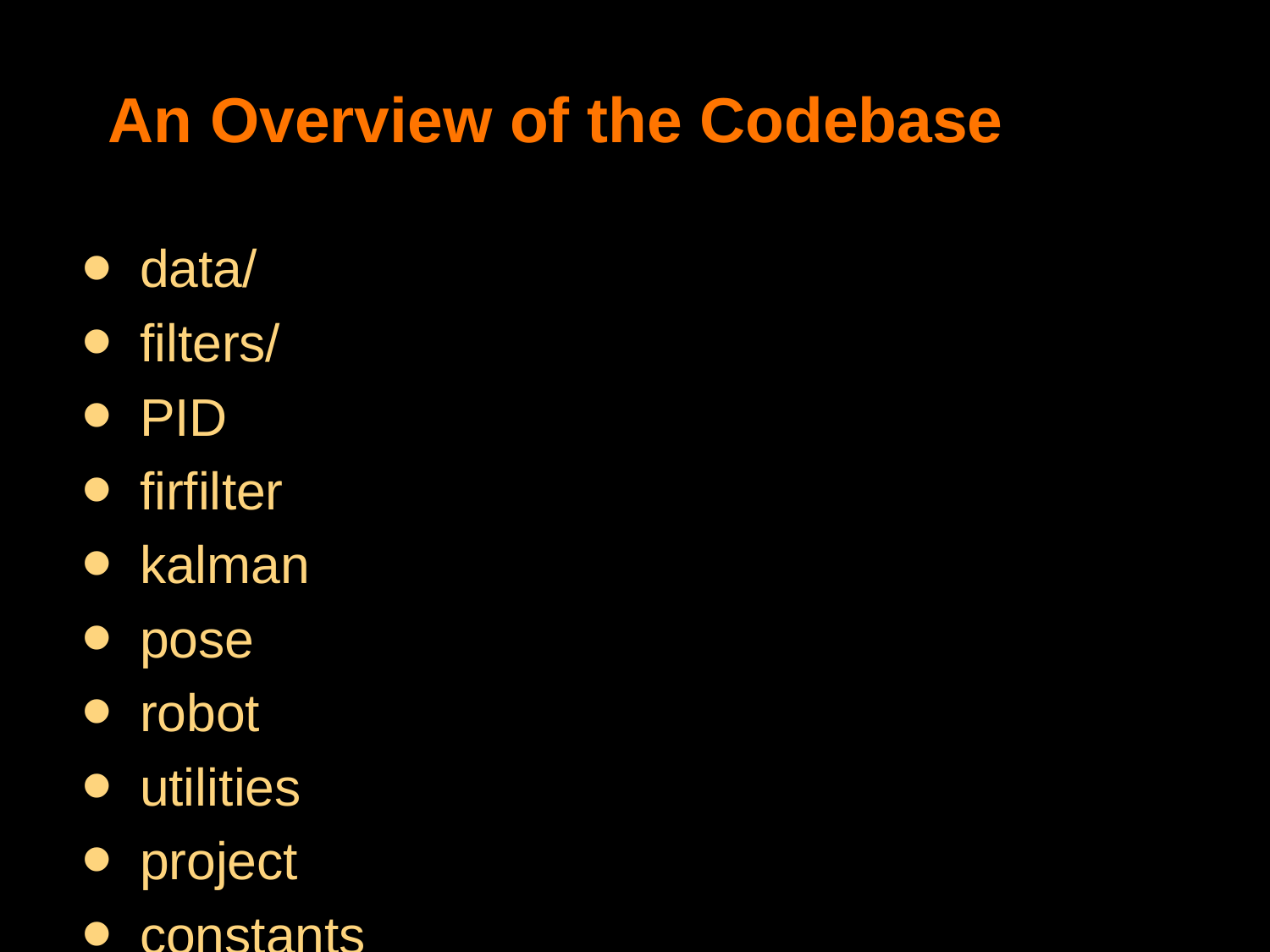

# An Overview of the Codebase
data/
filters/
PID
firfilter
kalman
pose
robot
utilities
project
constants